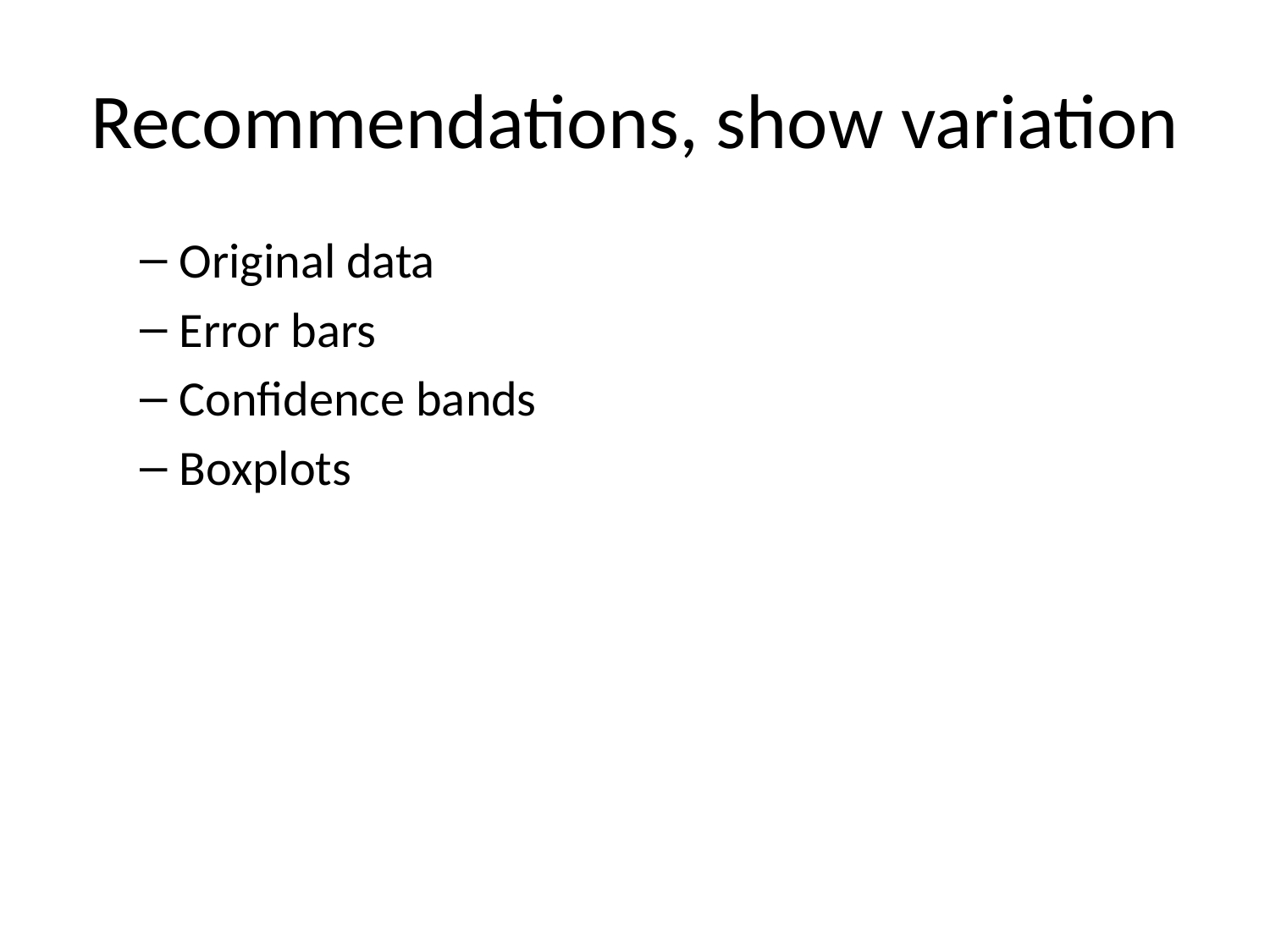

# Recommendations, show variation
Original data
Error bars
Confidence bands
Boxplots